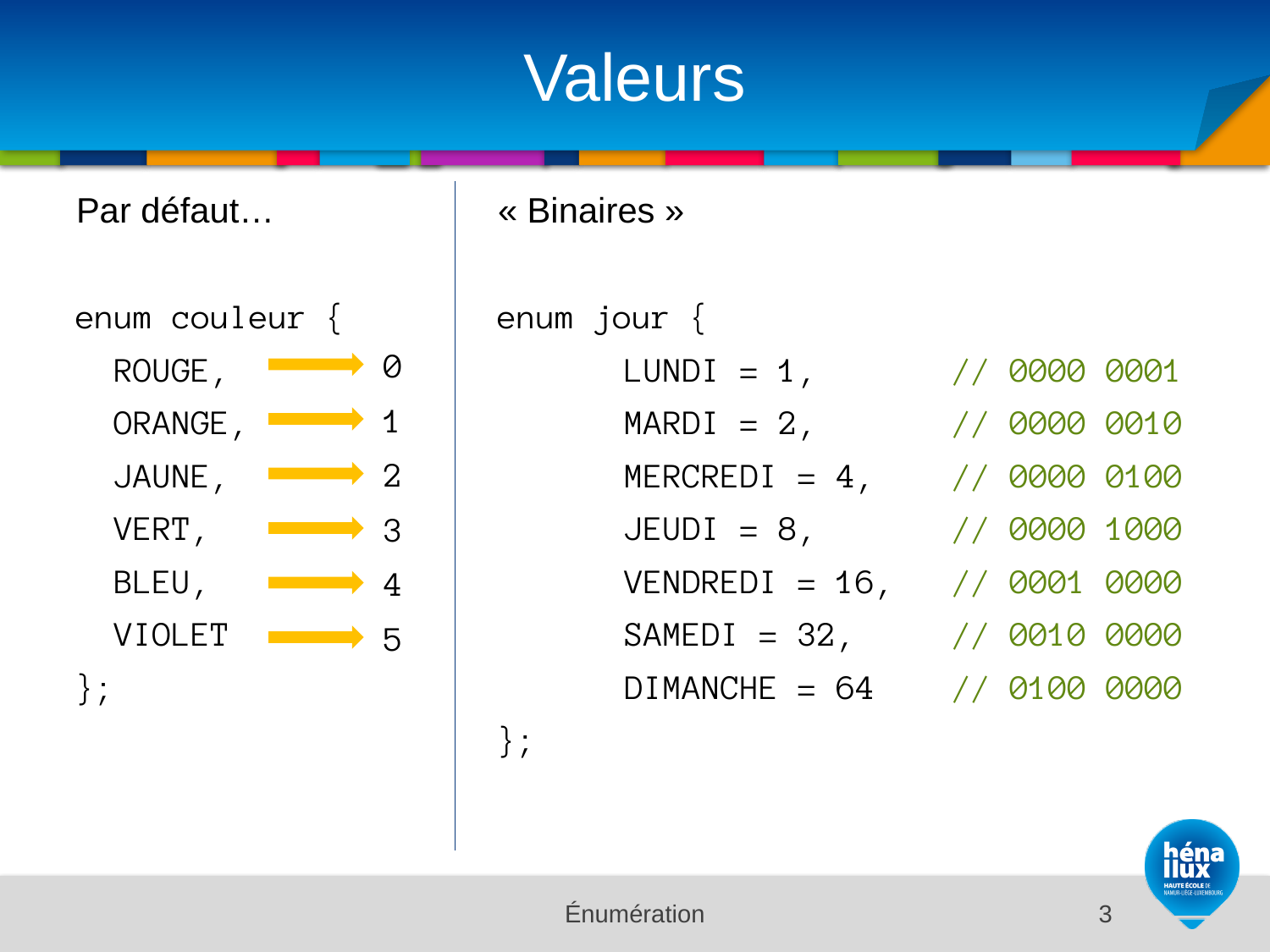

# Valeurs
« Binaires »

enum jour {
	LUNDI = 1,       // 0000 0001
 	MARDI = 2,       // 0000 0010
	MERCREDI = 4,    // 0000 0100
	JEUDI = 8,       // 0000 1000
	VENDREDI = 16,   // 0001 0000
	SAMEDI = 32,     // 0010 0000
	DIMANCHE = 64    // 0100 0000
};

Par défaut…

enum couleur {
  ROUGE,
  ORANGE,
  JAUNE,
  VERT,
  BLEU,
  VIOLET
};

0

1

2

3

4

5

Énumération
3